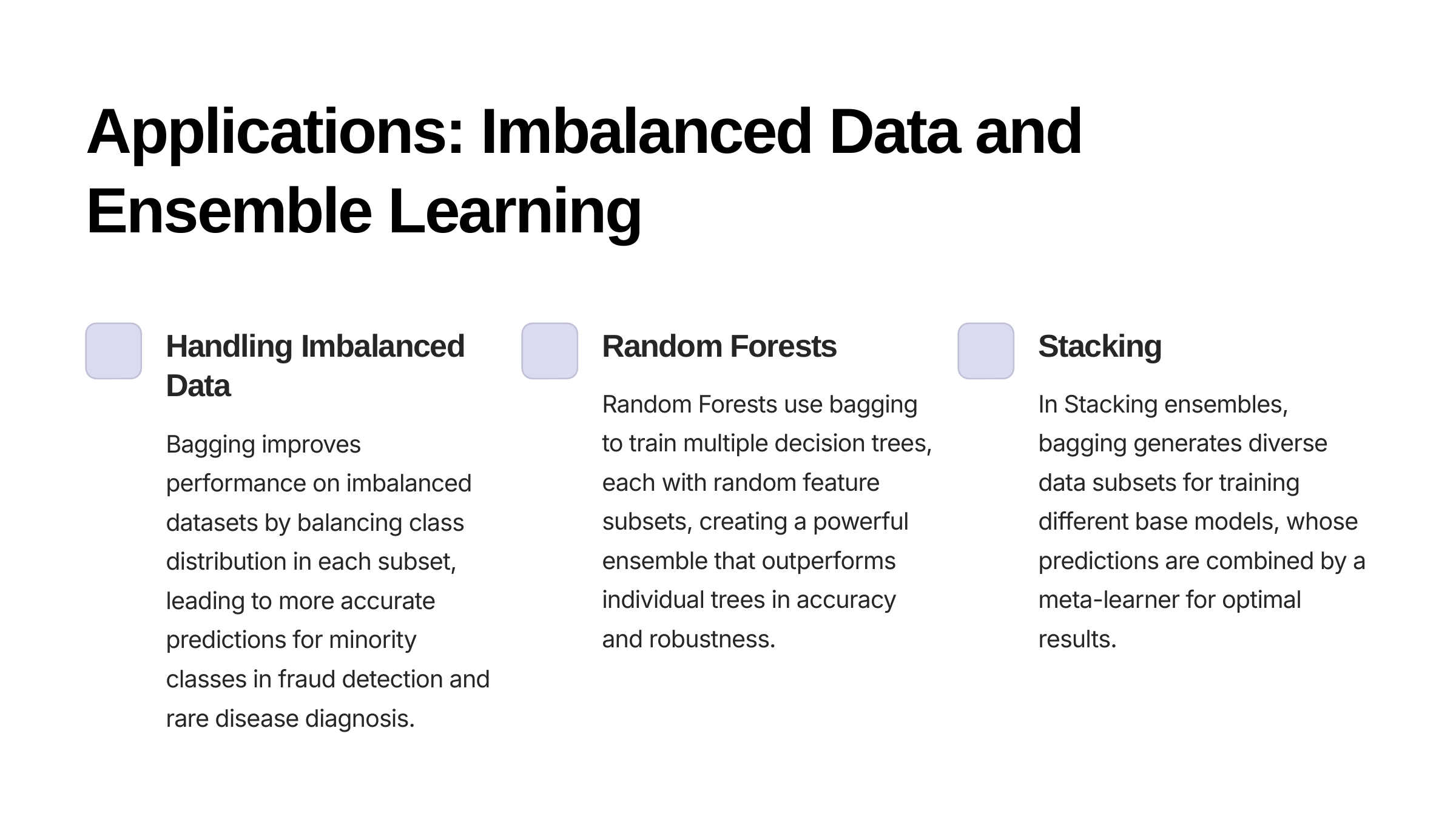

Applications: Imbalanced Data and Ensemble Learning

Handling Imbalanced Data

Random Forests

Stacking
Random Forests use bagging to train multiple decision trees, each with random feature subsets, creating a powerful ensemble that outperforms individual trees in accuracy and robustness.
In Stacking ensembles, bagging generates diverse data subsets for training different base models, whose predictions are combined by a meta-learner for optimal results.
Bagging improves performance on imbalanced datasets by balancing class distribution in each subset, leading to more accurate predictions for minority classes in fraud detection and rare disease diagnosis.